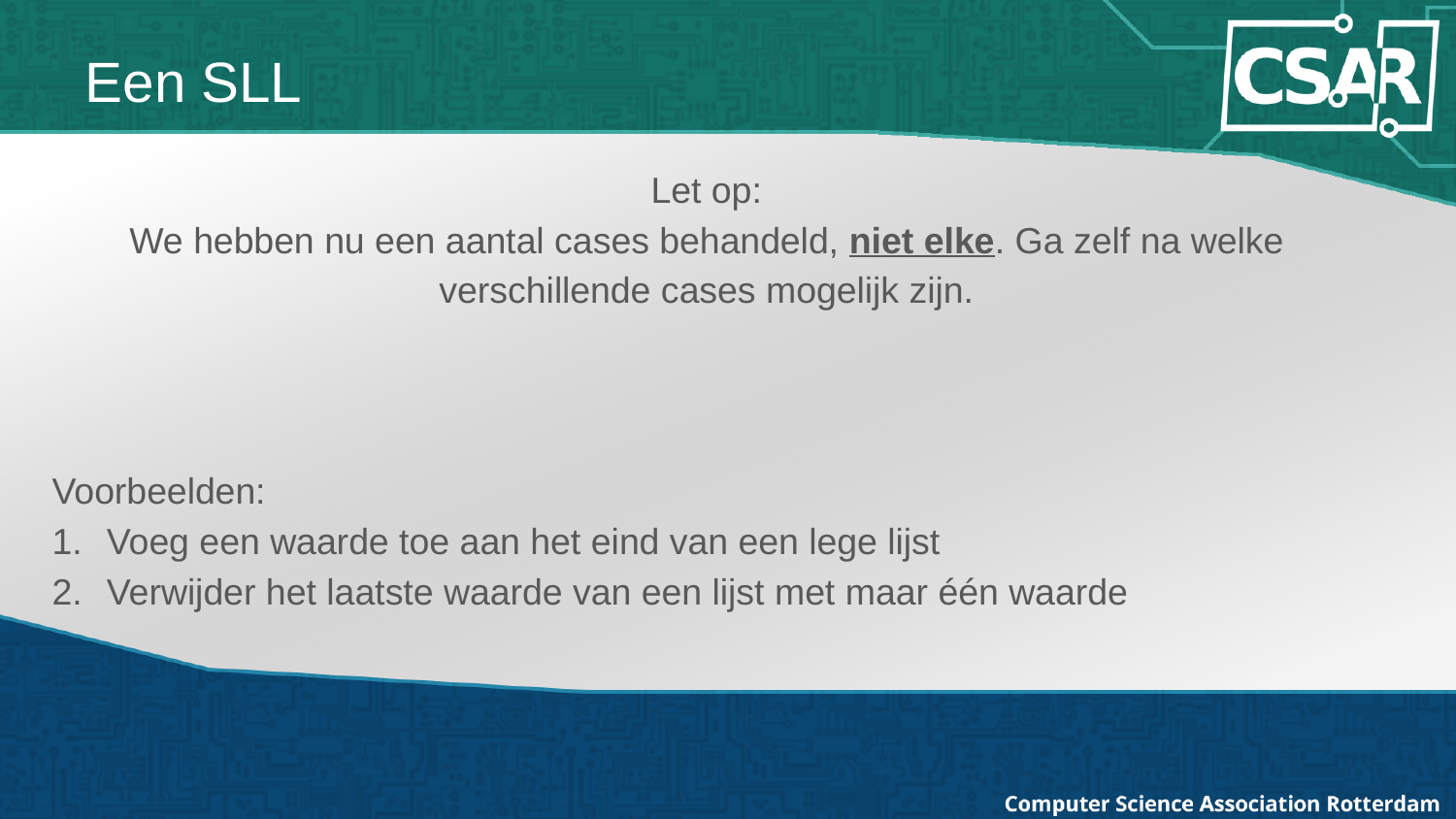

# Een SLL
Let op:
We hebben nu een aantal cases behandeld, niet elke. Ga zelf na welke verschillende cases mogelijk zijn.

Voorbeelden:
Voeg een waarde toe aan het eind van een lege lijst
Verwijder het laatste waarde van een lijst met maar één waarde